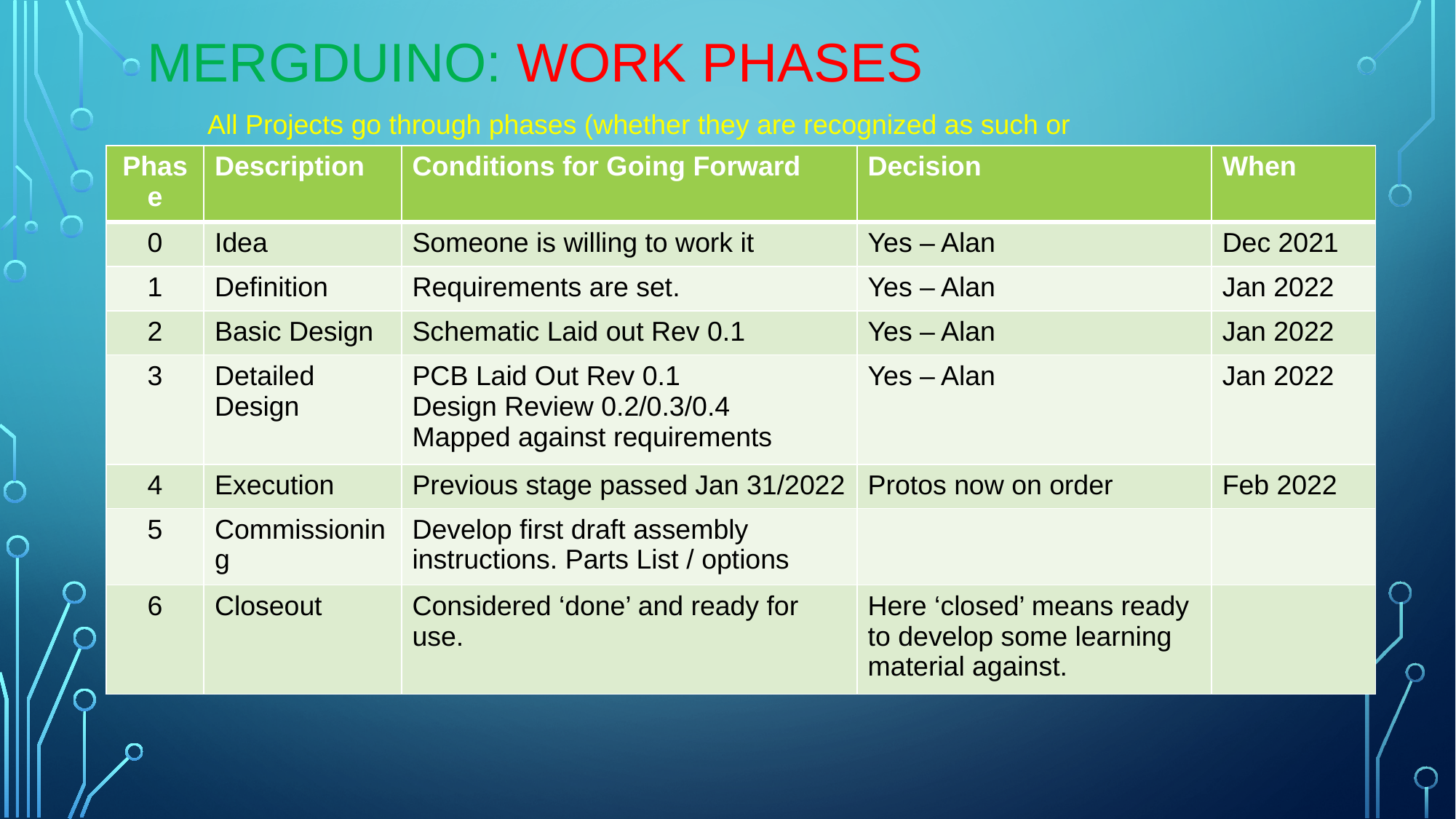

# MERGduino: Work Phases
All Projects go through phases (whether they are recognized as such or not)
| Phase | Description | Conditions for Going Forward | Decision | When |
| --- | --- | --- | --- | --- |
| 0 | Idea | Someone is willing to work it | Yes – Alan | Dec 2021 |
| 1 | Definition | Requirements are set. | Yes – Alan | Jan 2022 |
| 2 | Basic Design | Schematic Laid out Rev 0.1 | Yes – Alan | Jan 2022 |
| 3 | Detailed Design | PCB Laid Out Rev 0.1 Design Review 0.2/0.3/0.4 Mapped against requirements | Yes – Alan | Jan 2022 |
| 4 | Execution | Previous stage passed Jan 31/2022 | Protos now on order | Feb 2022 |
| 5 | Commissioning | Develop first draft assembly instructions. Parts List / options |  |  |
| 6 | Closeout | Considered ‘done’ and ready for use. | Here ‘closed’ means ready to develop some learning material against. |  |